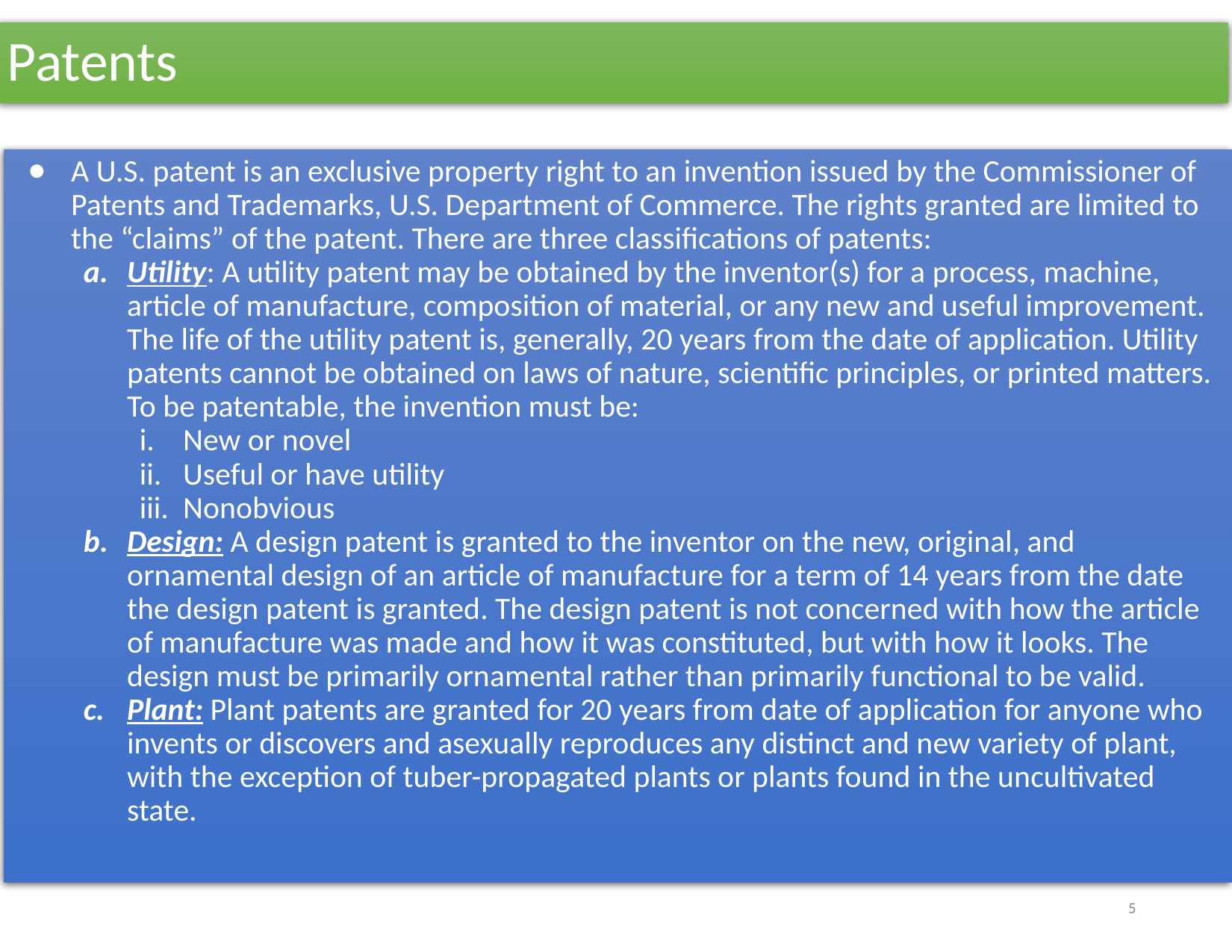

# Patents
A U.S. patent is an exclusive property right to an invention issued by the Commissioner of Patents and Trademarks, U.S. Department of Commerce. The rights granted are limited to the “claims” of the patent. There are three classifications of patents:
Utility: A utility patent may be obtained by the inventor(s) for a process, machine, article of manufacture, composition of material, or any new and useful improvement. The life of the utility patent is, generally, 20 years from the date of application. Utility patents cannot be obtained on laws of nature, scientific principles, or printed matters. To be patentable, the invention must be:
New or novel
Useful or have utility
Nonobvious
Design: A design patent is granted to the inventor on the new, original, and ornamental design of an article of manufacture for a term of 14 years from the date the design patent is granted. The design patent is not concerned with how the article of manufacture was made and how it was constituted, but with how it looks. The design must be primarily ornamental rather than primarily functional to be valid.
Plant: Plant patents are granted for 20 years from date of application for anyone who invents or discovers and asexually reproduces any distinct and new variety of plant, with the exception of tuber-propagated plants or plants found in the uncultivated state.
5